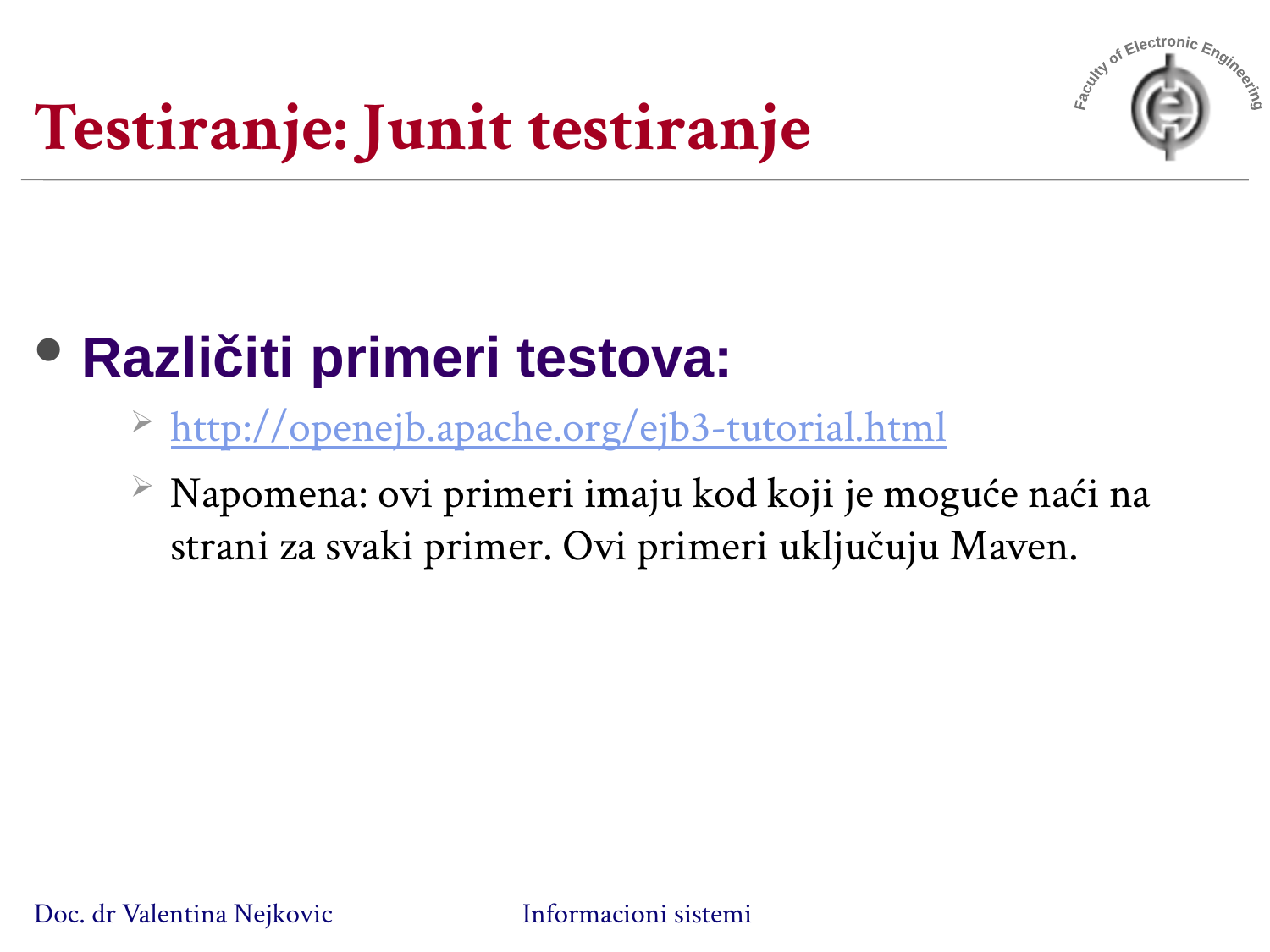

# Testiranje: Junit testiranje

Različiti primeri testova:
http://openejb.apache.org/ejb3-tutorial.html
Napomena: ovi primeri imaju kod koji je moguće naći na strani za svaki primer. Ovi primeri uključuju Maven.

Doc. dr Valentina Nejkovic                              Informacioni sistemi